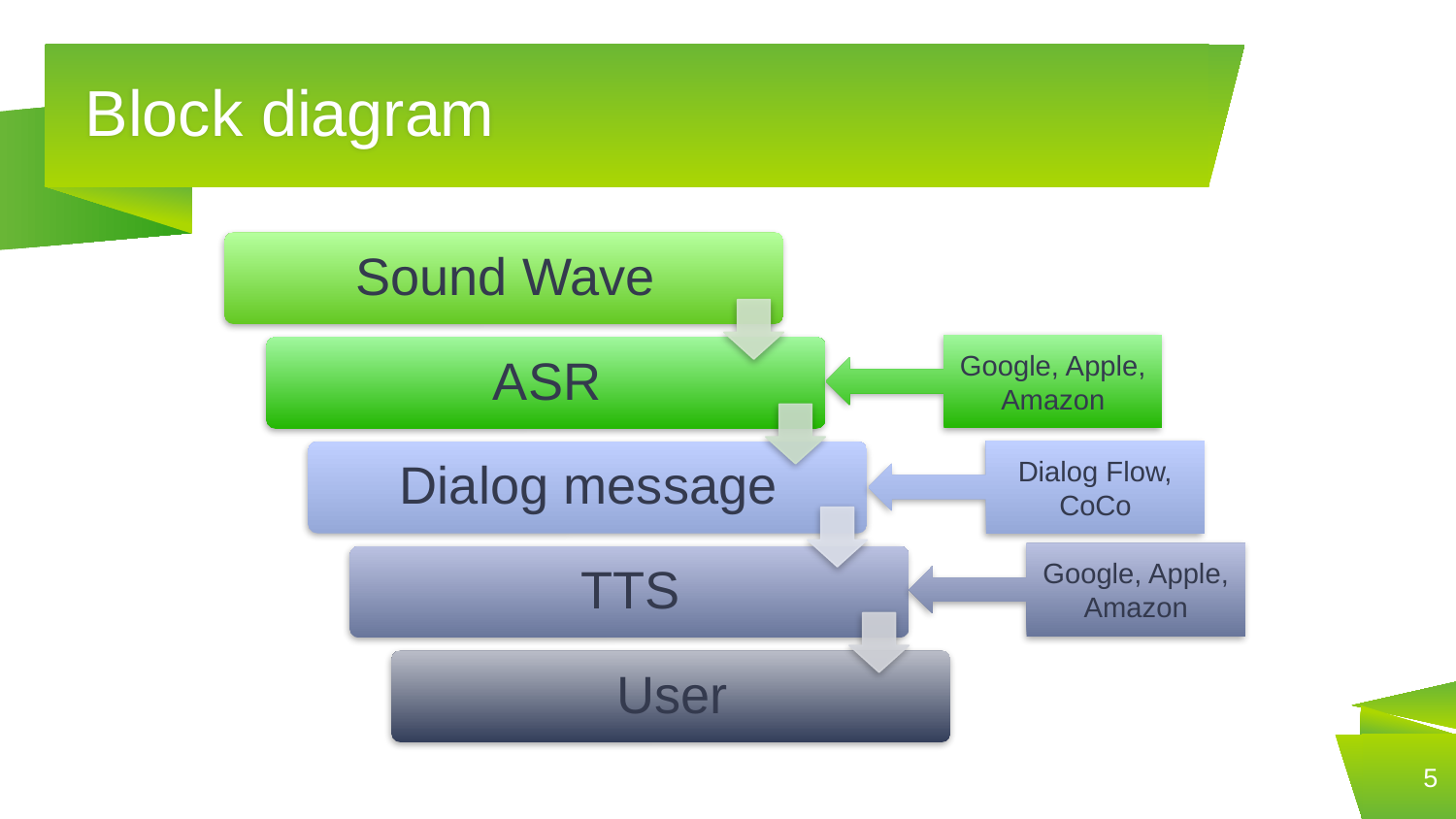

# Block diagram
Sound Wave
ASR
Dialog message
TTS
User

Google, Apple, Amazon
Dialog Flow, CoCo
Google, Apple, Amazon
5